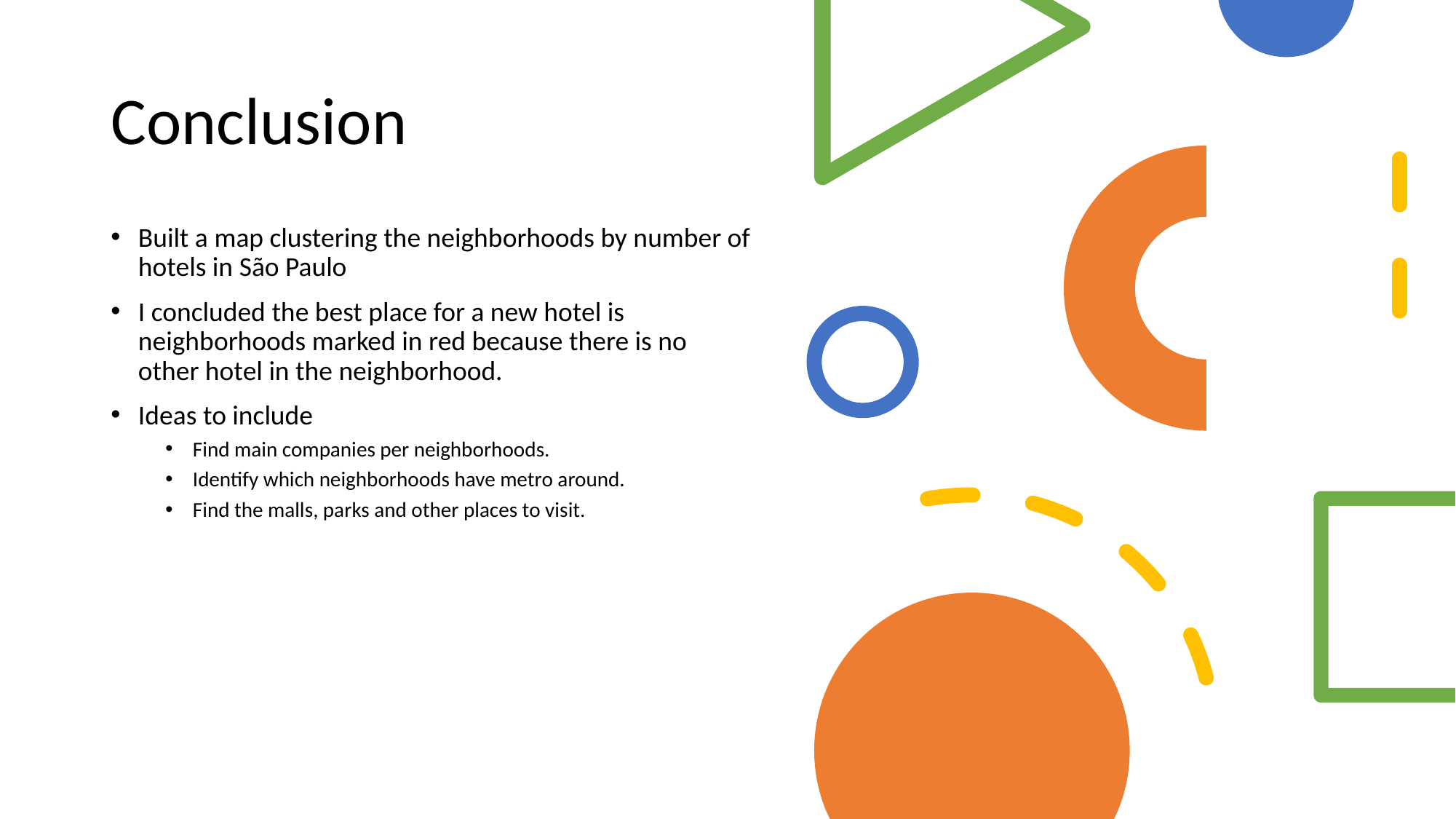

# Conclusion

Built a map clustering the neighborhoods by number of hotels in São Paulo
I concluded the best place for a new hotel is neighborhoods marked in red because there is no other hotel in the neighborhood.
Ideas to include
Find main companies per neighborhoods.
Identify which neighborhoods have metro around.
Find the malls, parks and other places to visit.